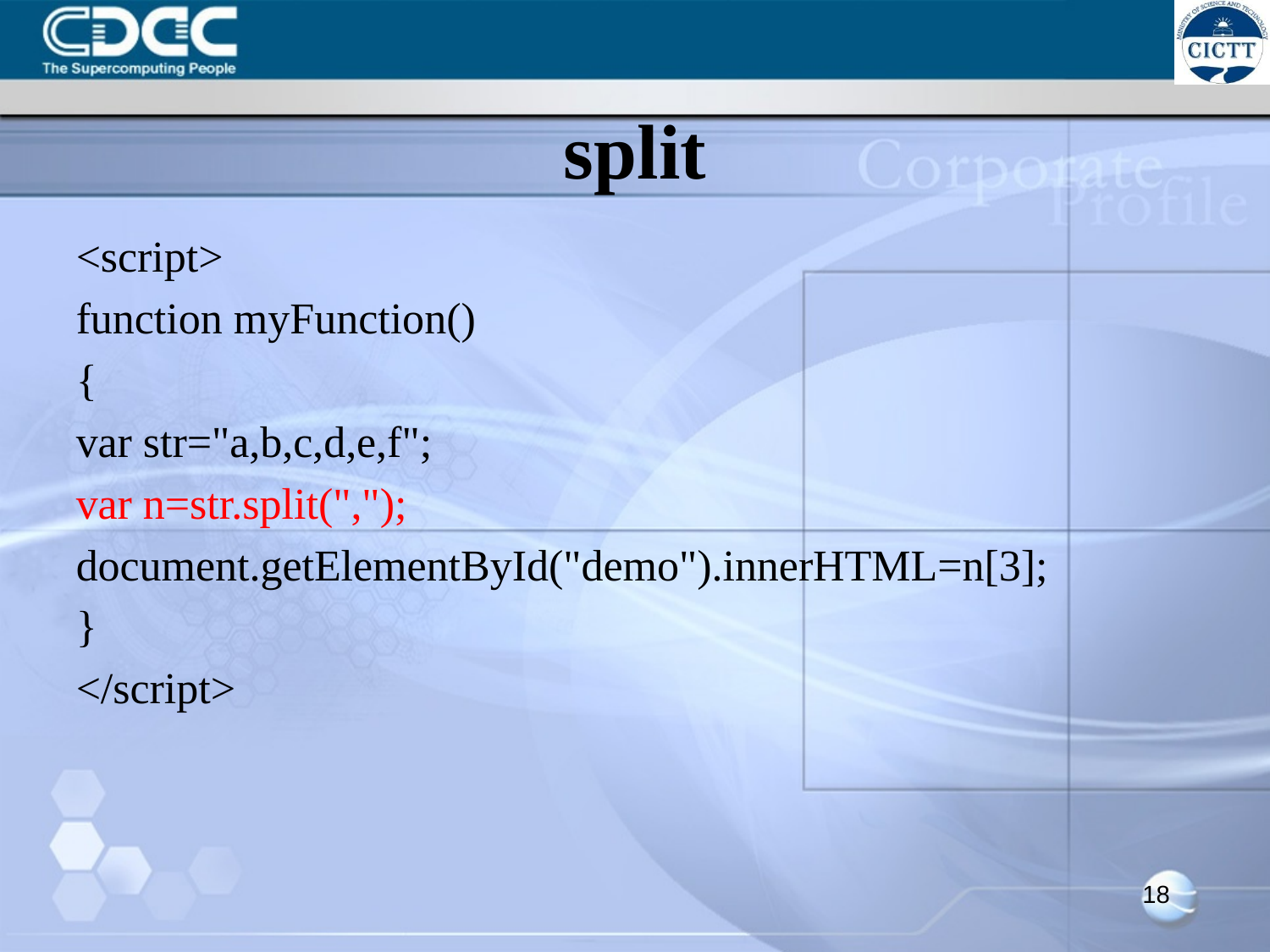

# split
<script>
function myFunction()
{
var str="a,b,c,d,e,f";
var n=str.split(",");
document.getElementById("demo").innerHTML=n[3];
}
</script>